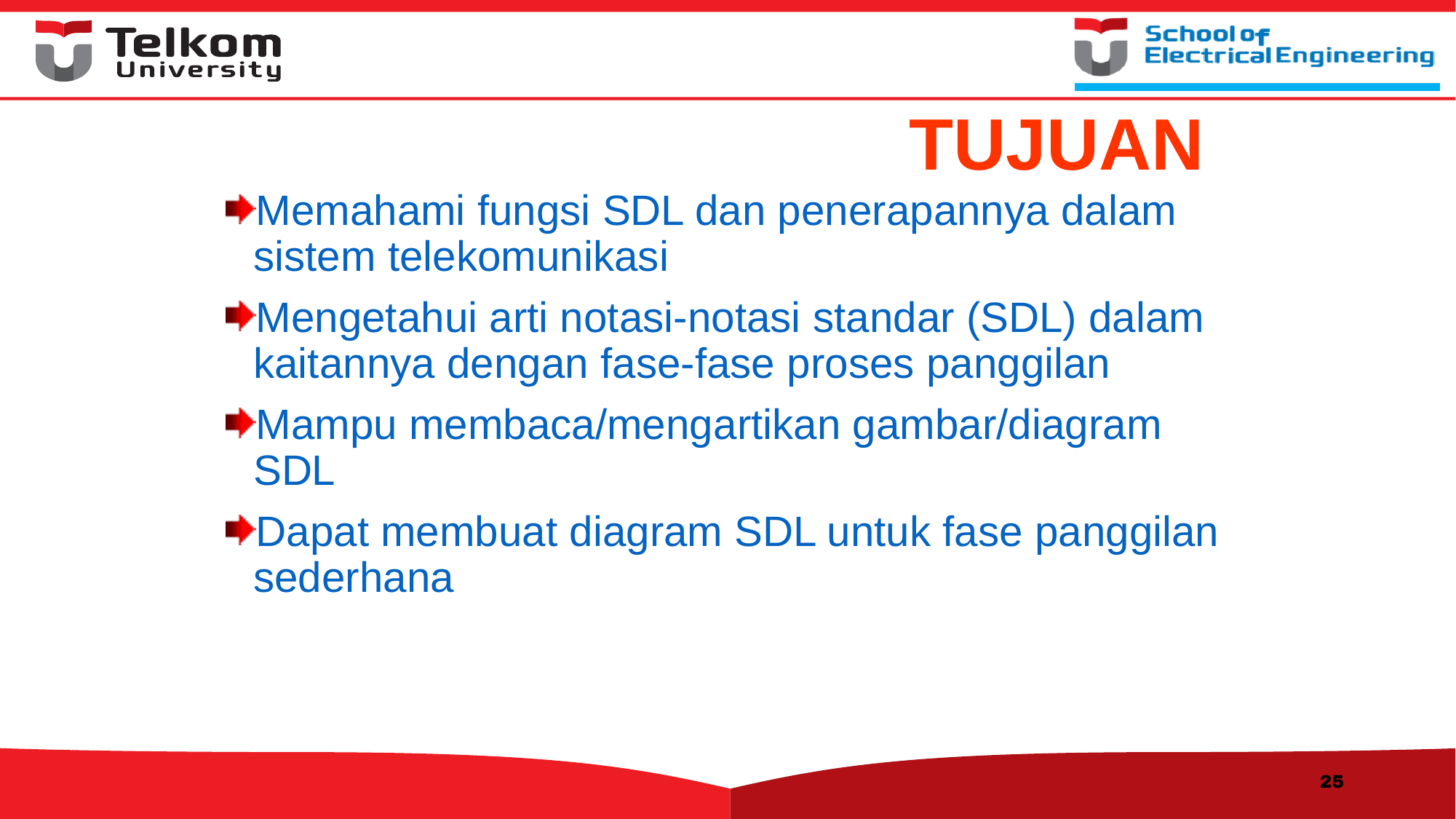

# TUJUAN
Memahami fungsi SDL dan penerapannya dalam sistem telekomunikasi
Mengetahui arti notasi-notasi standar (SDL) dalam kaitannya dengan fase-fase proses panggilan
Mampu membaca/mengartikan gambar/diagram SDL
Dapat membuat diagram SDL untuk fase panggilan sederhana
25